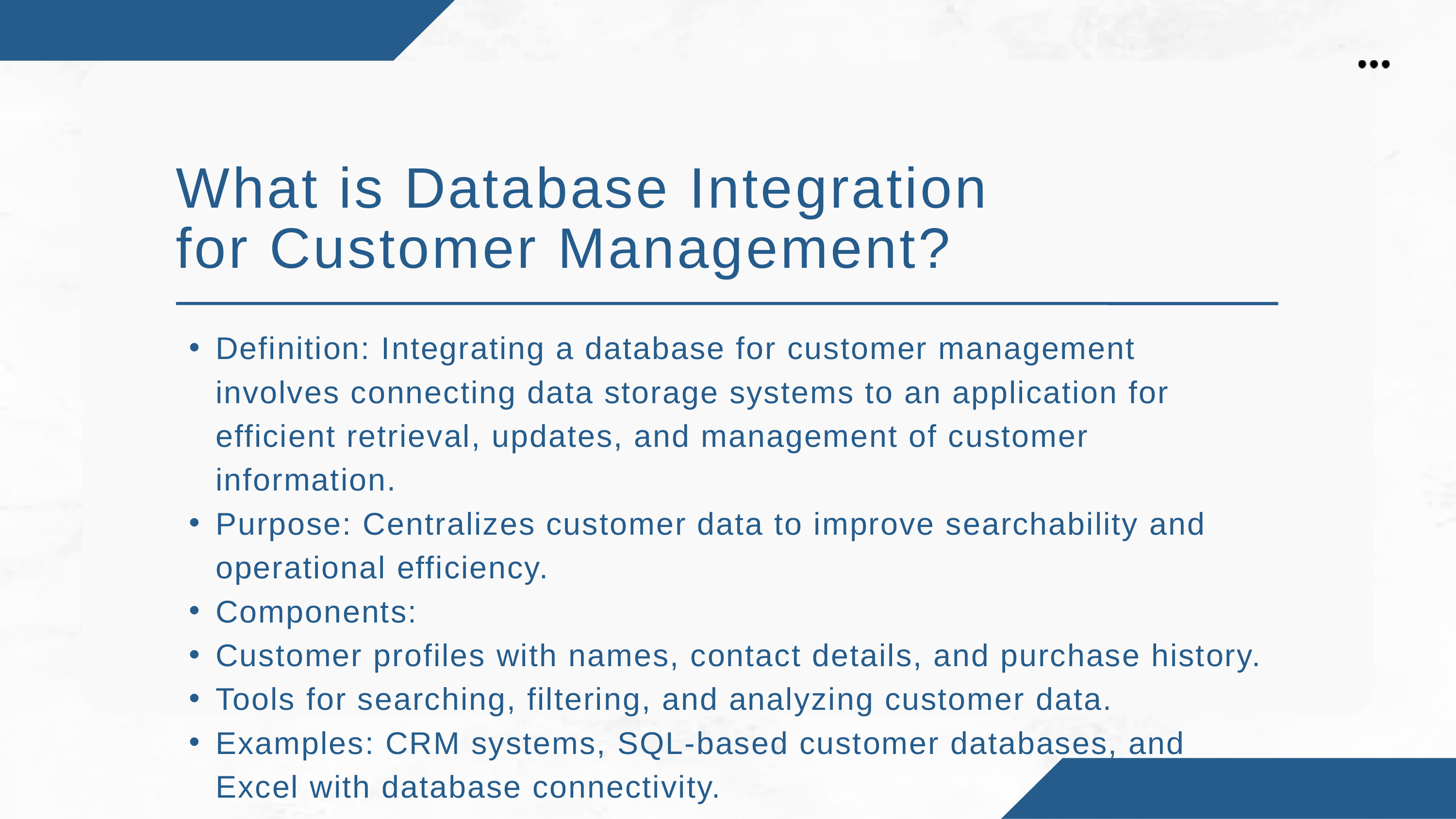

What is Database Integration for Customer Management?

Definition: Integrating a database for customer management involves connecting data storage systems to an application for efficient retrieval, updates, and management of customer information.
Purpose: Centralizes customer data to improve searchability and operational efficiency.
Components:
Customer profiles with names, contact details, and purchase history.
Tools for searching, filtering, and analyzing customer data.
Examples: CRM systems, SQL-based customer databases, and Excel with database connectivity.